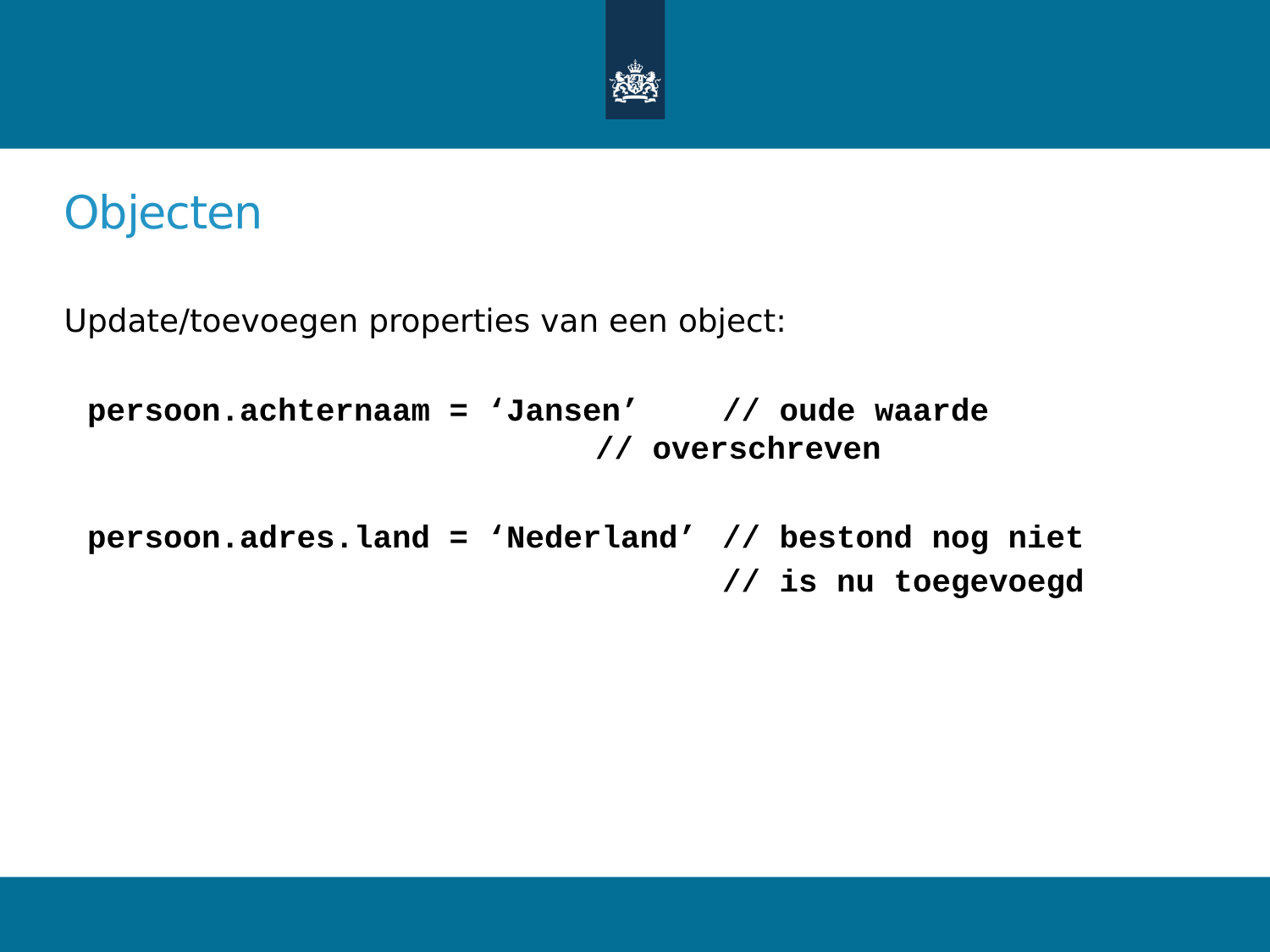

# Objecten

Update/toevoegen properties van een object:

persoon.achternaam = ‘Jansen’	// oude waarde 					// overschreven

persoon.adres.land = ‘Nederland’	// bestond nog niet
					// is nu toegevoegd